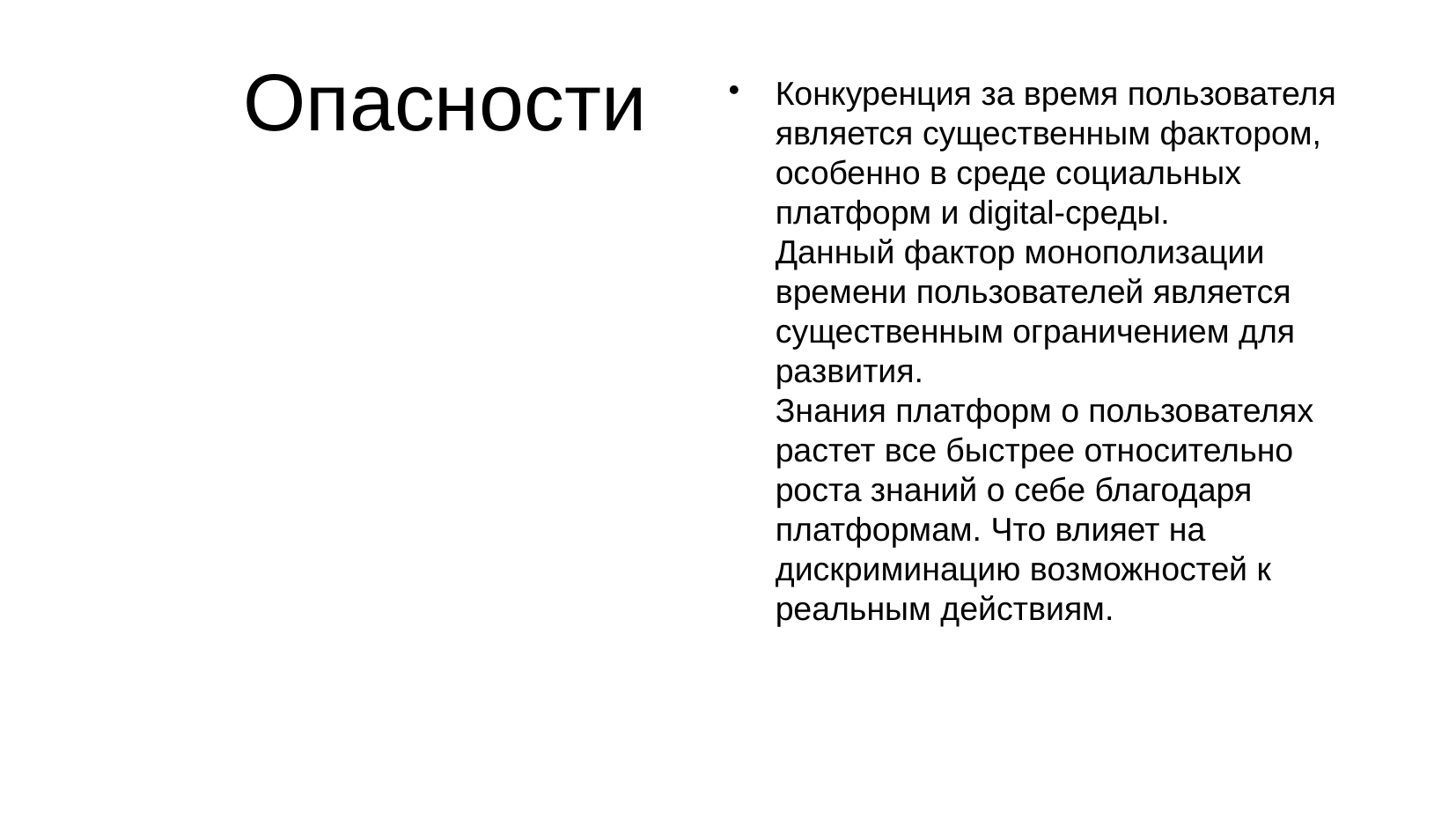

Опасности
Конкуренция за время пользователя является существенным фактором, особенно в среде социальных платформ и digital-среды.
Данный фактор монополизации времени пользователей является существенным ограничением для развития.
Знания платформ о пользователях растет все быстрее относительно роста знаний о себе благодаря платформам. Что влияет на дискриминацию возможностей к реальным действиям.